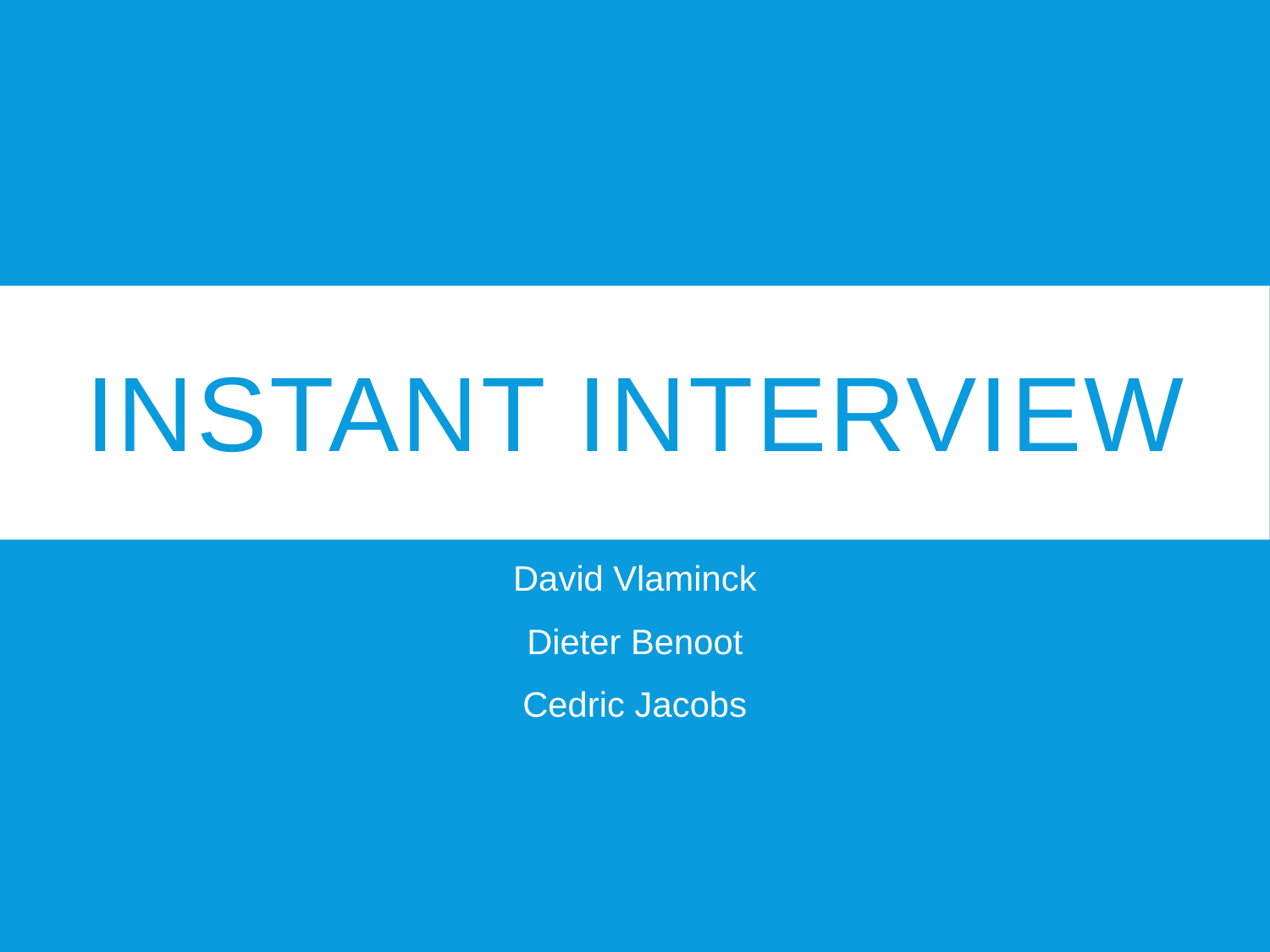

# Instant Interview
David Vlaminck
Dieter Benoot
Cedric Jacobs